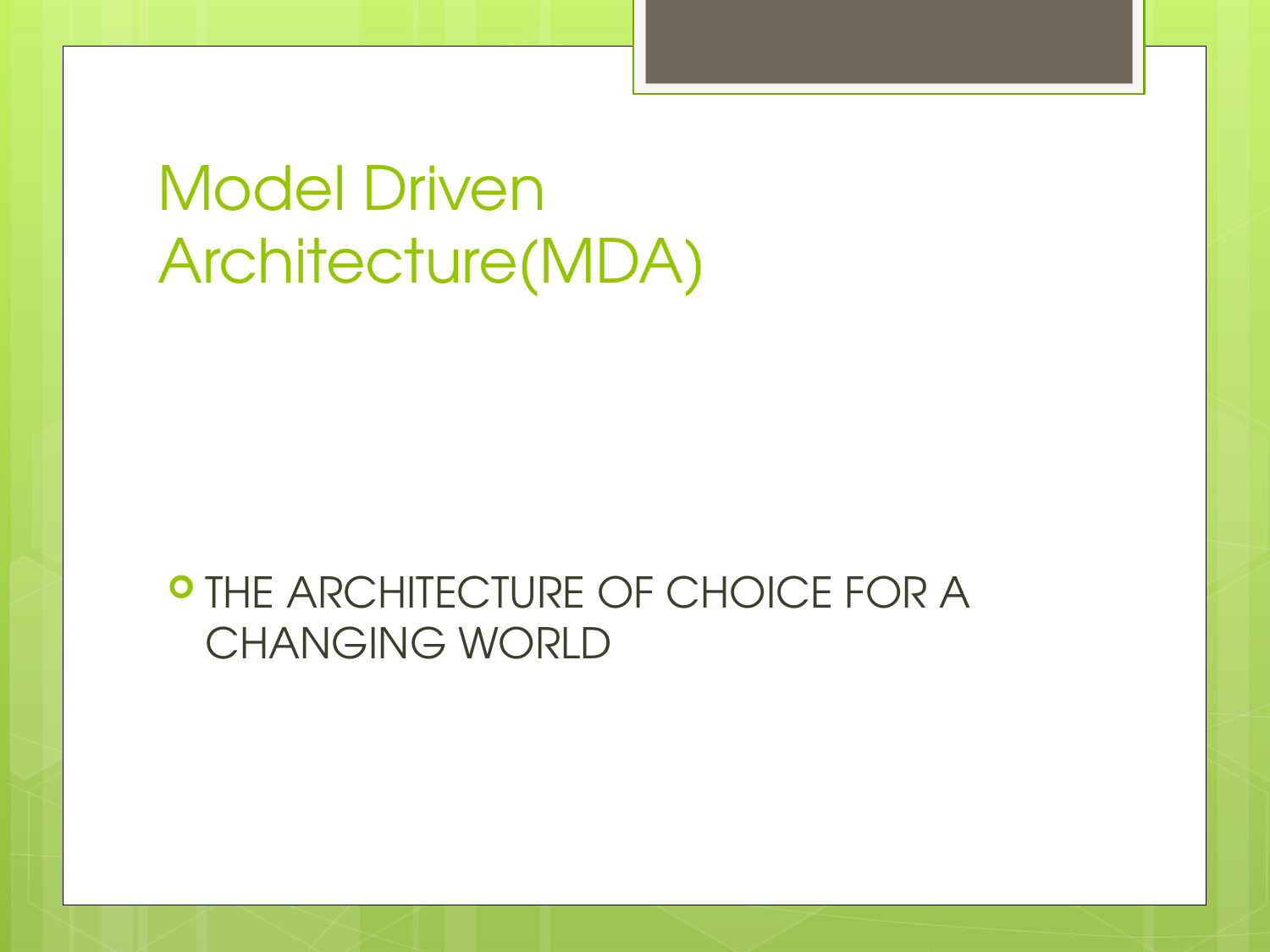

# Model Driven Architecture(MDA)

THE ARCHITECTURE OF CHOICE FOR A CHANGING WORLD